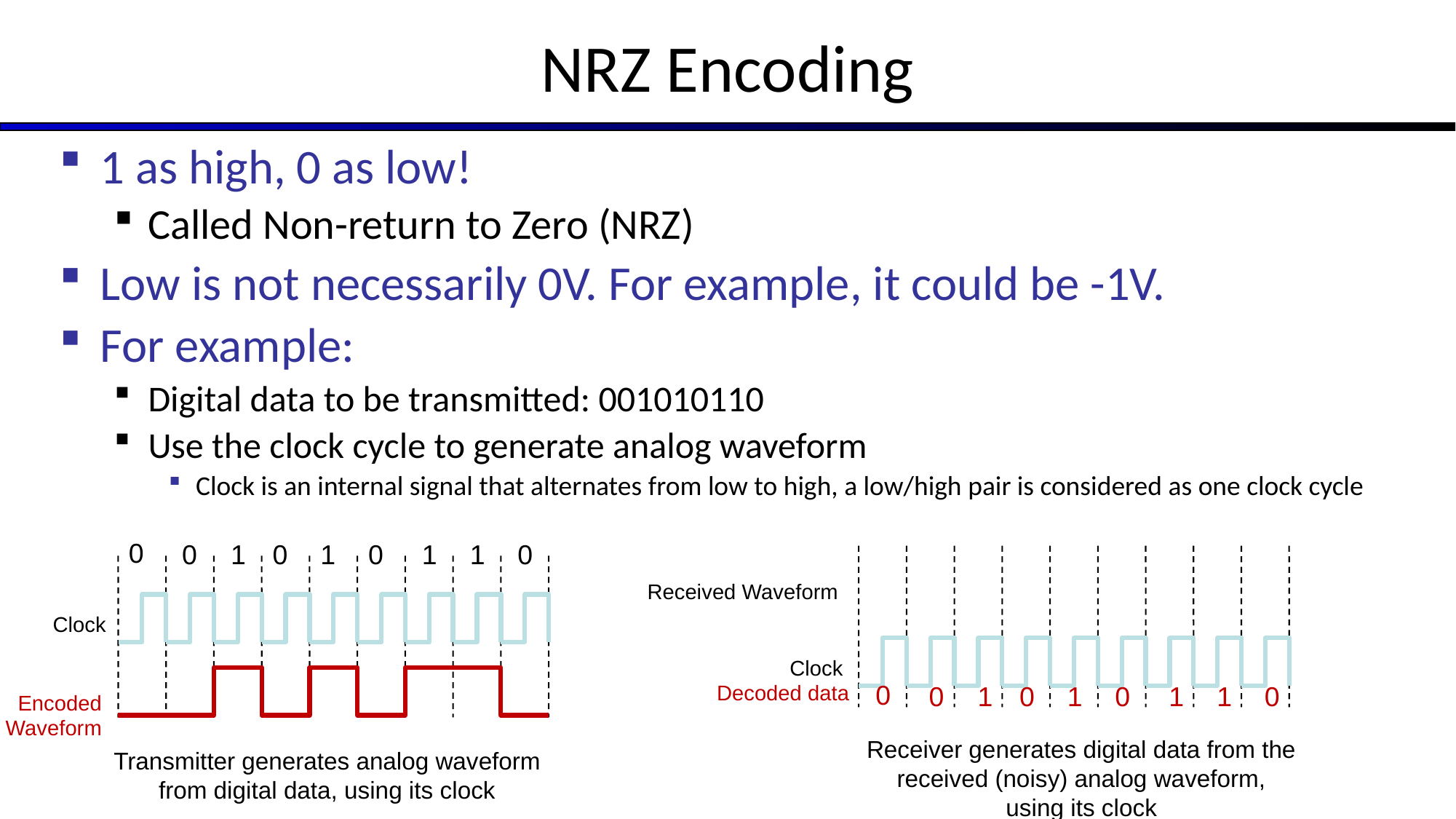

# NRZ Encoding
1 as high, 0 as low!
Called Non-return to Zero (NRZ)
Low is not necessarily 0V. For example, it could be -1V.
For example:
Digital data to be transmitted: 001010110
Use the clock cycle to generate analog waveform
Clock is an internal signal that alternates from low to high, a low/high pair is considered as one clock cycle

0
0
1
0
1
0
1
1
0

Clock

Encoded
Waveform

Received Waveform

Clock
0
0
1
0
1
0
1
1
0
Decoded data
Receiver generates digital data from the received (noisy) analog waveform, using its clock
Transmitter generates analog waveform from digital data, using its clock